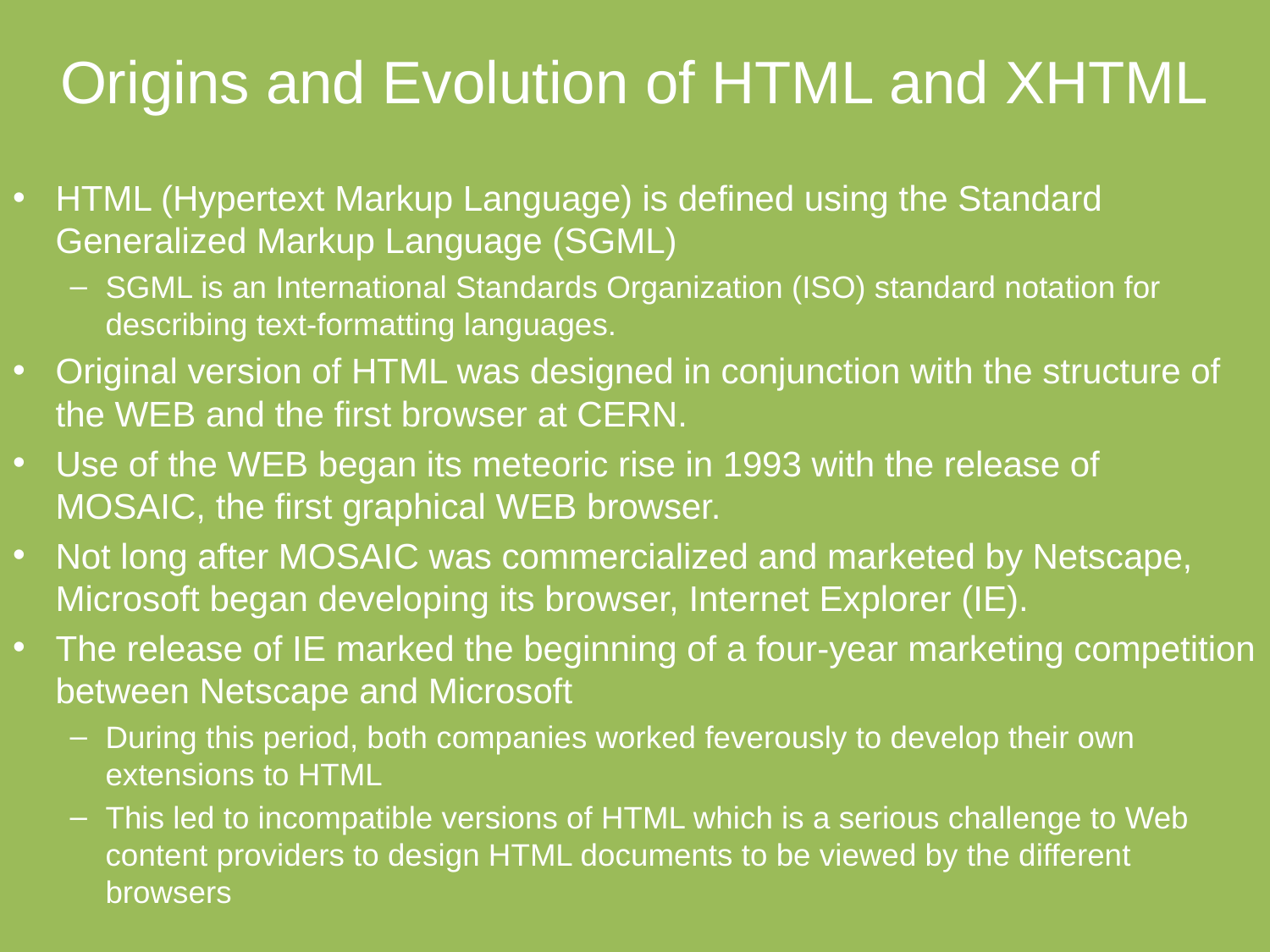

# Origins and Evolution of HTML and XHTML
HTML (Hypertext Markup Language) is defined using the Standard Generalized Markup Language (SGML)
SGML is an International Standards Organization (ISO) standard notation for describing text-formatting languages.
Original version of HTML was designed in conjunction with the structure of the WEB and the first browser at CERN.
Use of the WEB began its meteoric rise in 1993 with the release of MOSAIC, the first graphical WEB browser.
Not long after MOSAIC was commercialized and marketed by Netscape, Microsoft began developing its browser, Internet Explorer (IE).
The release of IE marked the beginning of a four-year marketing competition between Netscape and Microsoft
During this period, both companies worked feverously to develop their own extensions to HTML
This led to incompatible versions of HTML which is a serious challenge to Web content providers to design HTML documents to be viewed by the different browsers